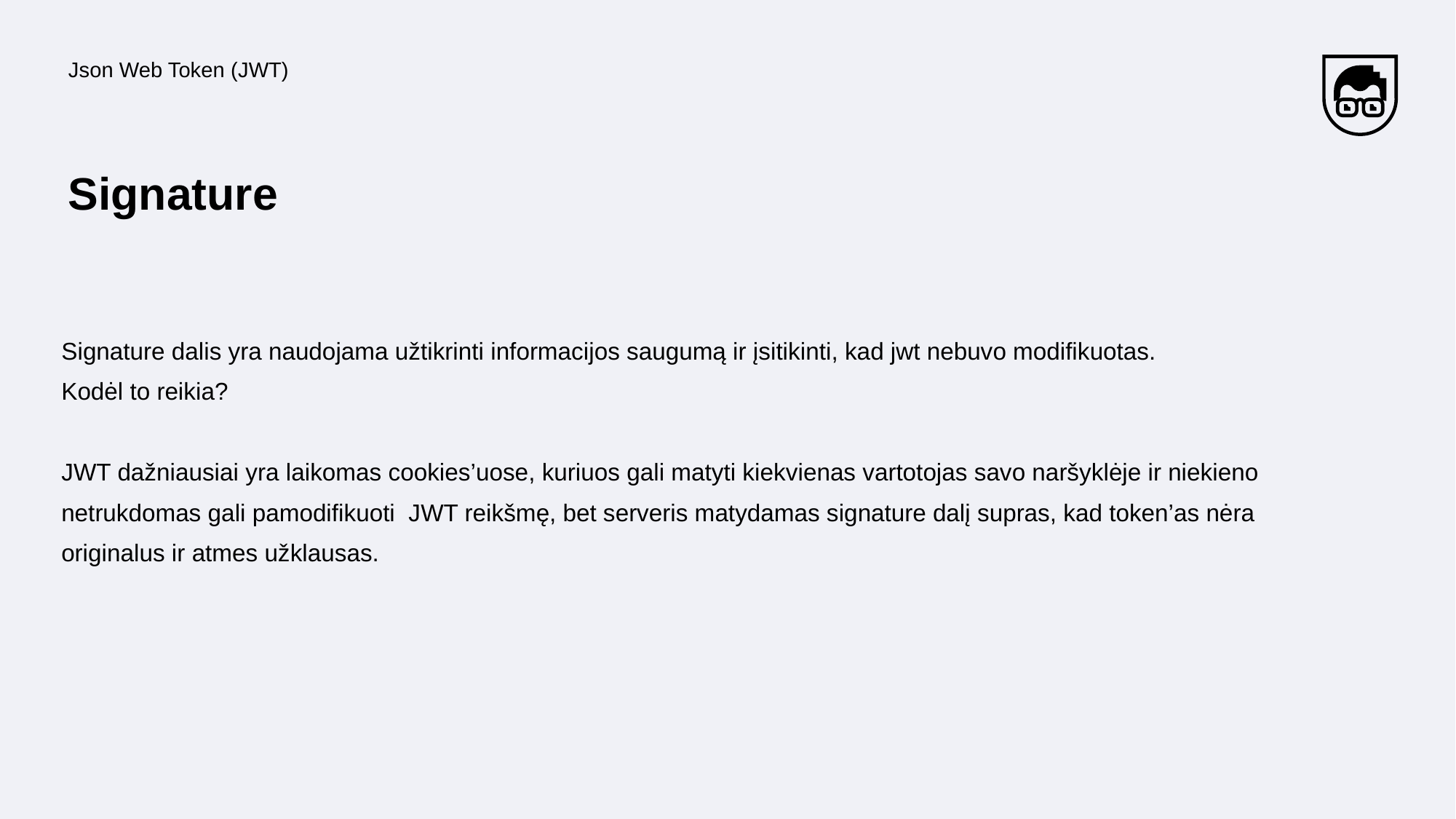

Json Web Token (JWT)
# Signature
Signature dalis yra naudojama užtikrinti informacijos saugumą ir įsitikinti, kad jwt nebuvo modifikuotas.
Kodėl to reikia?

JWT dažniausiai yra laikomas cookies’uose, kuriuos gali matyti kiekvienas vartotojas savo naršyklėje ir niekieno netrukdomas gali pamodifikuoti  JWT reikšmę, bet serveris matydamas signature dalį supras, kad token’as nėra originalus ir atmes užklausas.